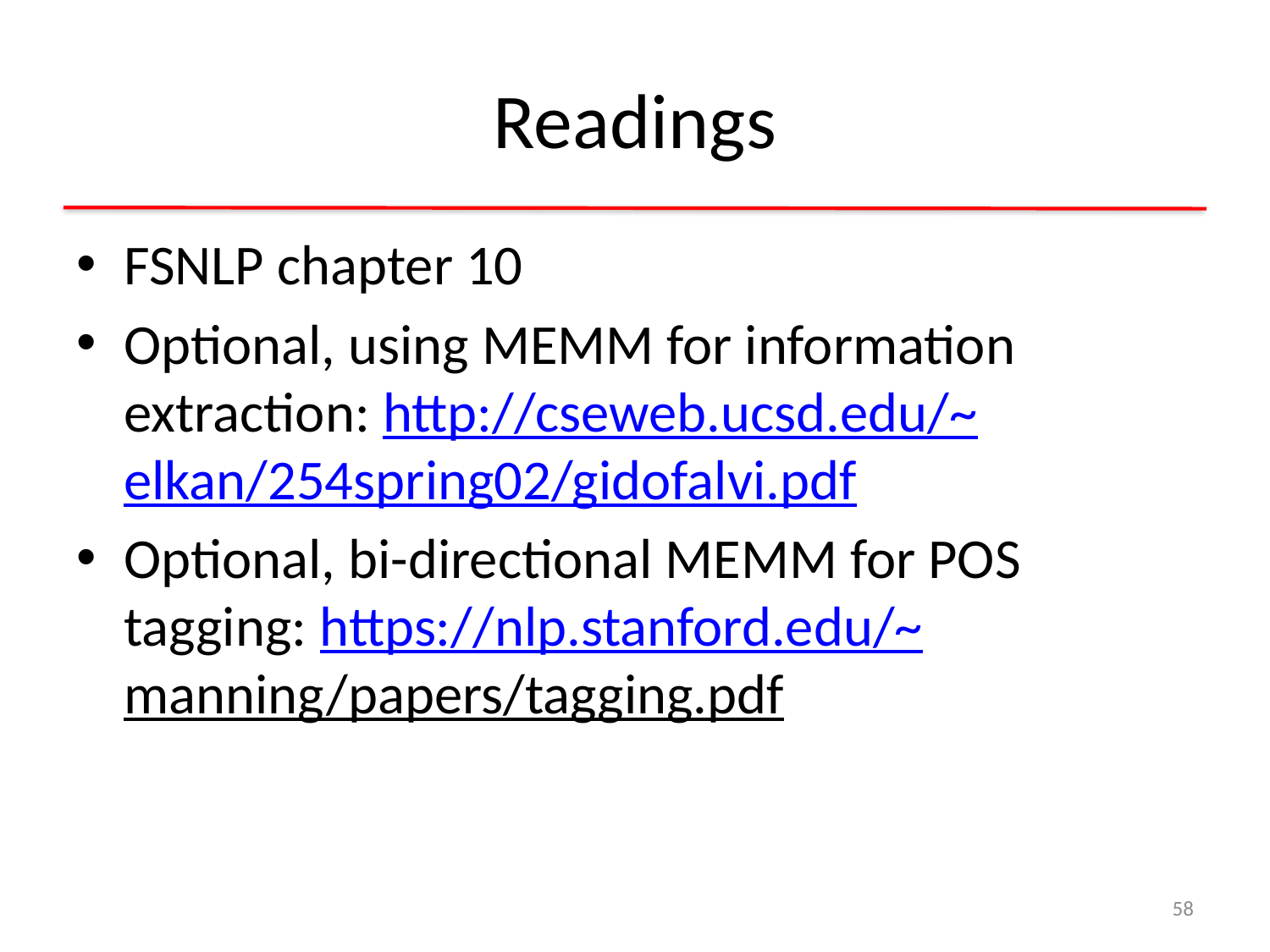

# Readings
FSNLP chapter 10
Optional, using MEMM for information extraction: http://cseweb.ucsd.edu/~elkan/254spring02/gidofalvi.pdf
Optional, bi-directional MEMM for POS tagging: https://nlp.stanford.edu/~manning/papers/tagging.pdf

58